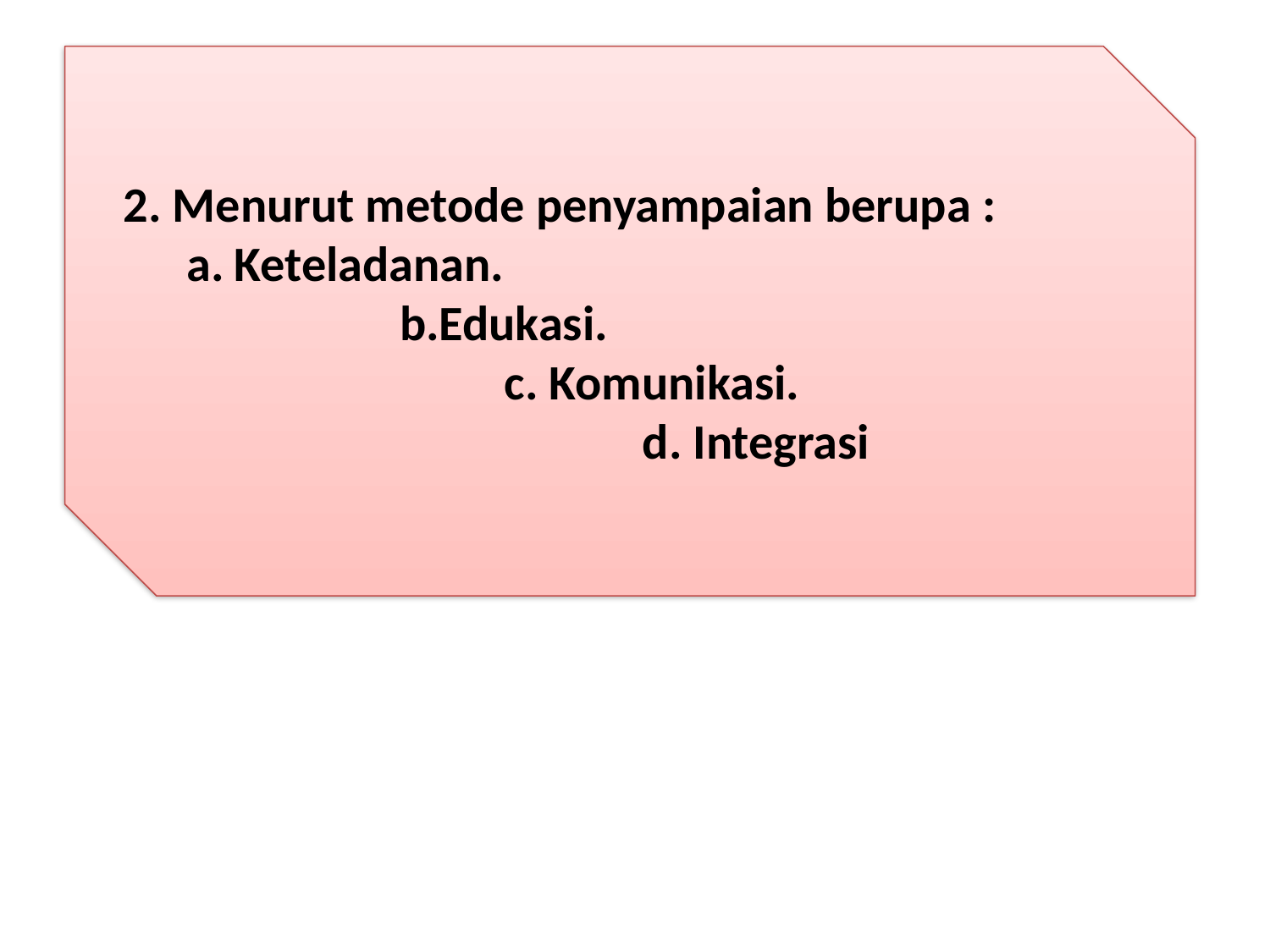

#
2. Menurut metode penyampaian berupa :
Keteladanan.
	  	  b.Edukasi.
			c. Komunikasi.
				 d. Integrasi